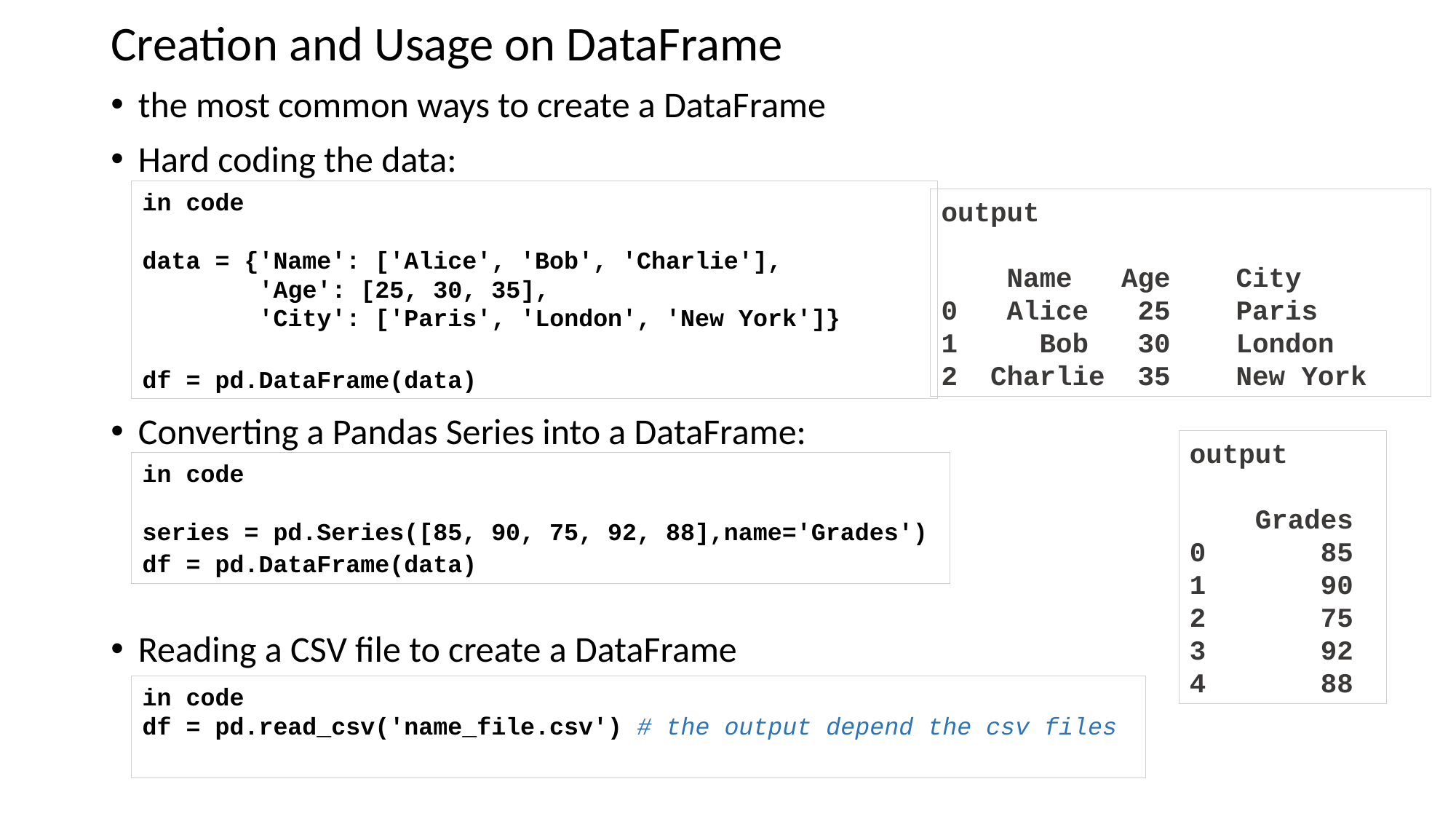

# Creation and Usage on DataFrame
the most common ways to create a DataFrame
Hard coding the data:

Converting a Pandas Series into a DataFrame:

Reading a CSV file to create a DataFrame

in code

data = {'Name': ['Alice', 'Bob', 'Charlie'],
        'Age': [25, 30, 35],
        'City': ['Paris', 'London', 'New York']}

df = pd.DataFrame(data)
output

    Name   Age    City
0   Alice   25    Paris
1     Bob   30    London
2  Charlie  35    New York
output

    Grades
0       85
1       90
2       75
3       92
4       88
in code

series = pd.Series([85, 90, 75, 92, 88],name='Grades')
df = pd.DataFrame(data)
in code
df = pd.read_csv('name_file.csv') # the output depend the csv files